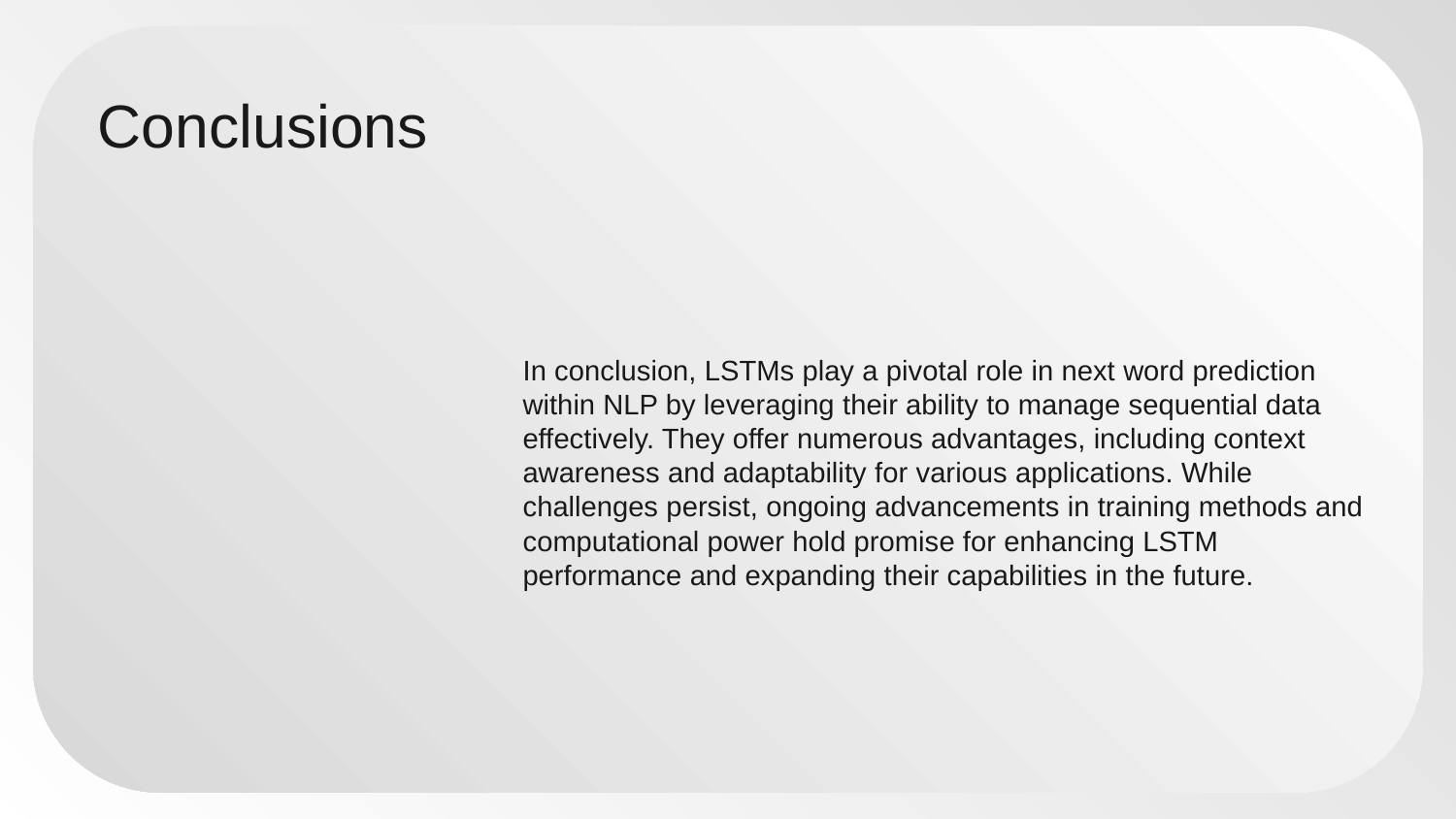

# Conclusions
In conclusion, LSTMs play a pivotal role in next word prediction within NLP by leveraging their ability to manage sequential data effectively. They offer numerous advantages, including context awareness and adaptability for various applications. While challenges persist, ongoing advancements in training methods and computational power hold promise for enhancing LSTM performance and expanding their capabilities in the future.